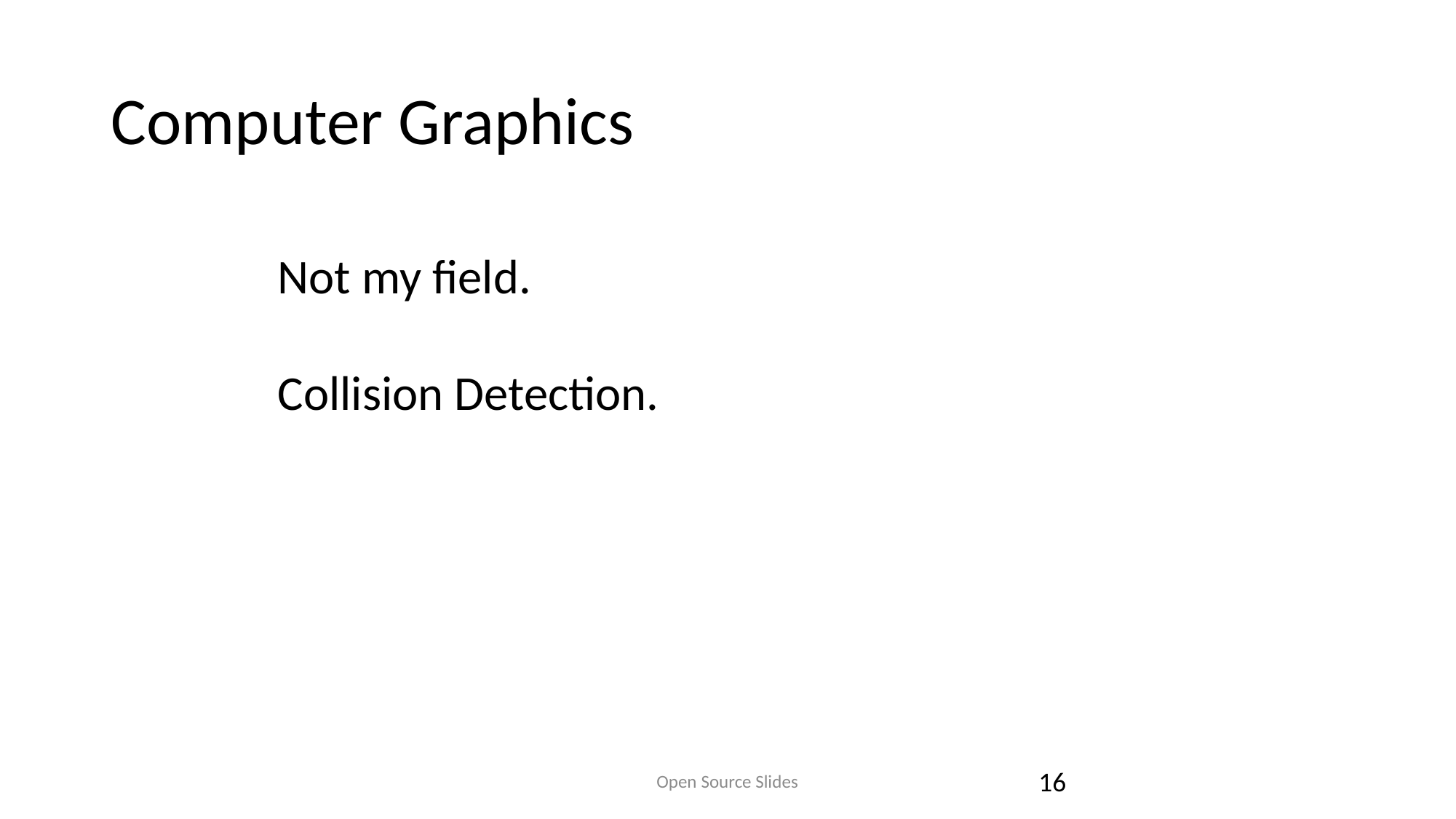

# Computer Graphics
Not my field.

Collision Detection.
Open Source Slides
16